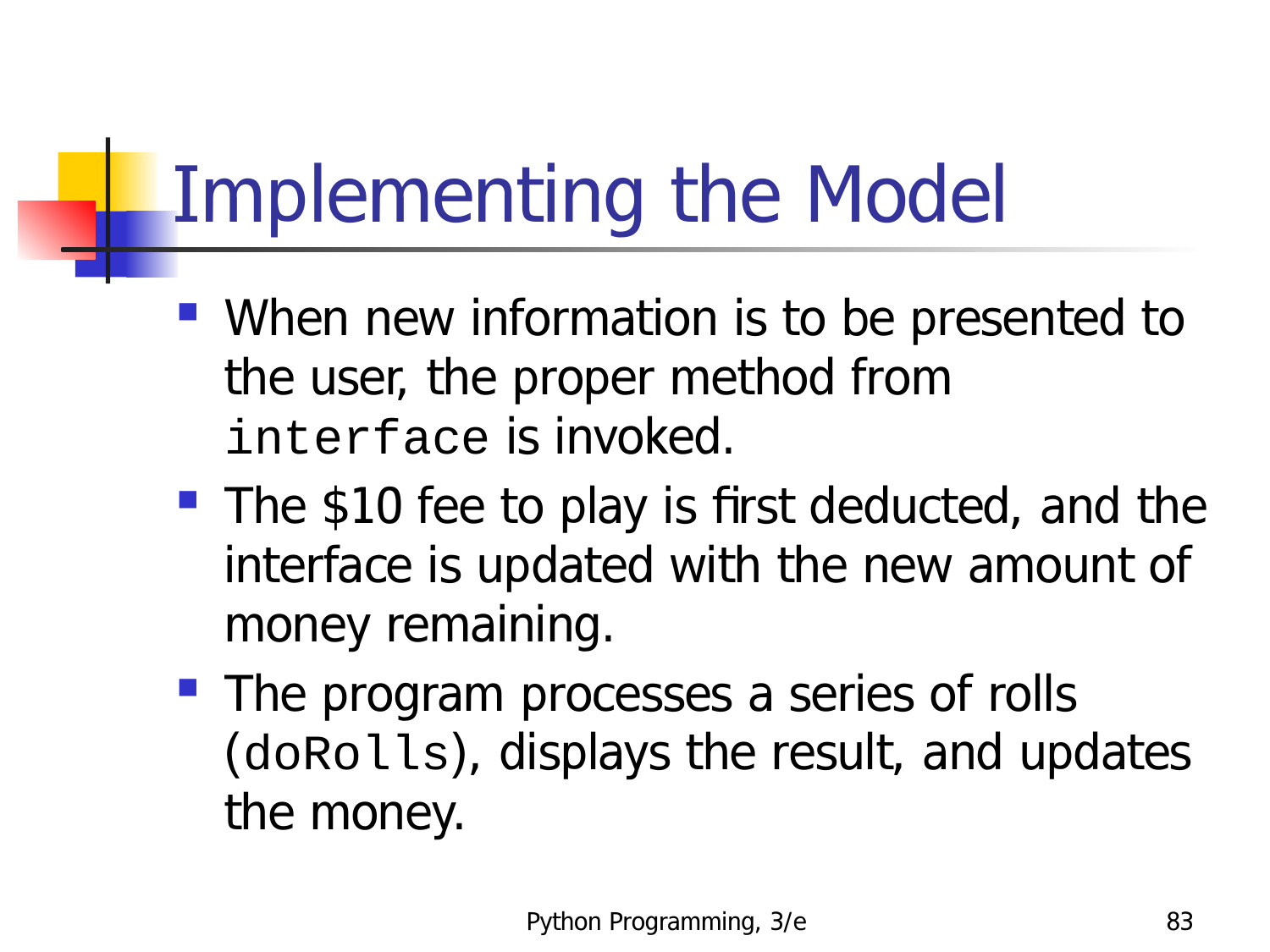

# Implementing the Model
When new information is to be presented to the user, the proper method from interface is invoked.
The $10 fee to play is first deducted, and the interface is updated with the new amount of money remaining.
The program processes a series of rolls (doRolls), displays the result, and updates the money.
Python Programming, 3/e
83